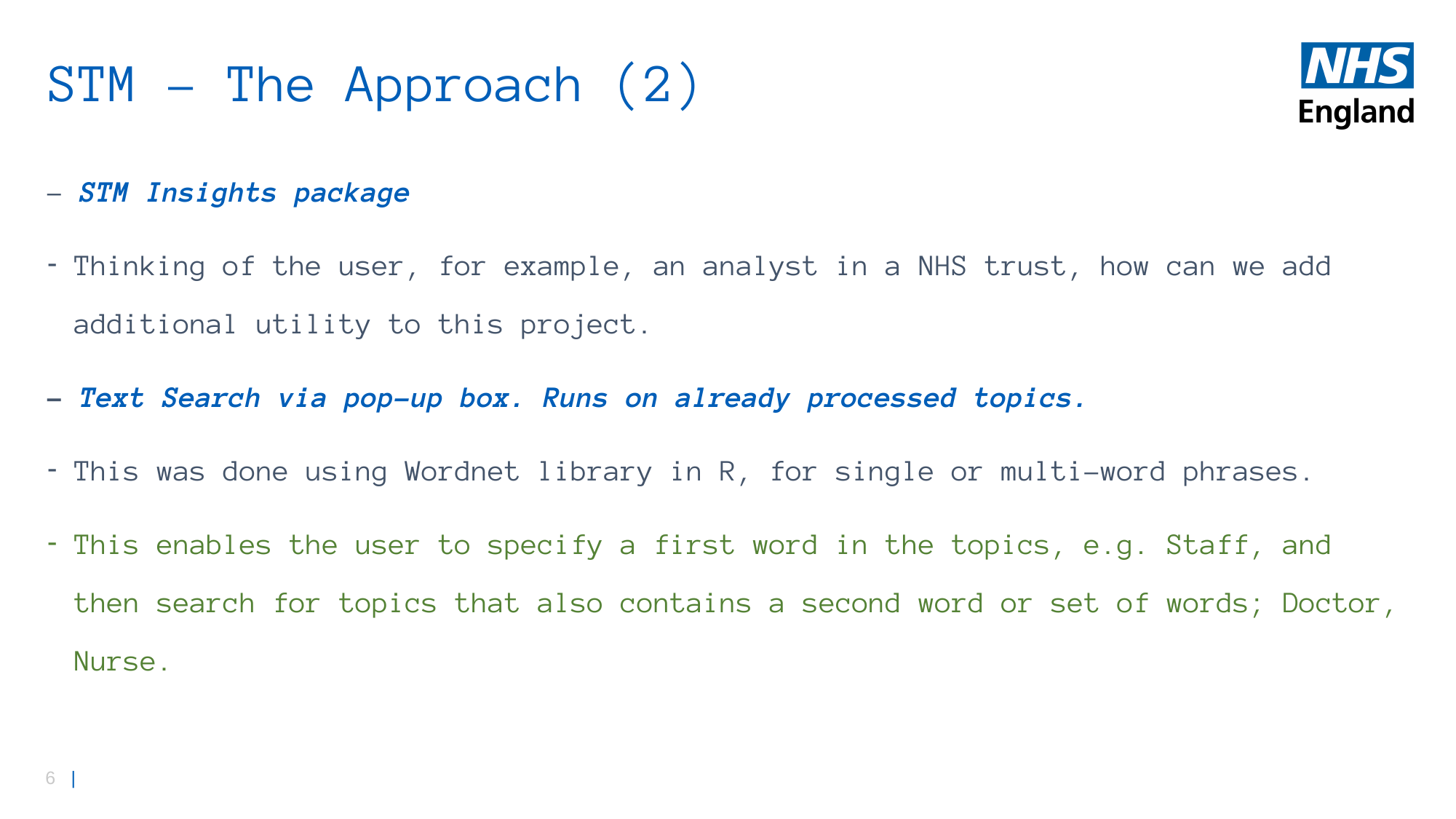

# STM – The Approach (2)

- STM Insights package
Thinking of the user, for example, an analyst in a NHS trust, how can we add additional utility to this project.
- Text Search via pop-up box. Runs on already processed topics.
This was done using Wordnet library in R, for single or multi-word phrases.
This enables the user to specify a first word in the topics, e.g. Staff, and then search for topics that also contains a second word or set of words; Doctor, Nurse.